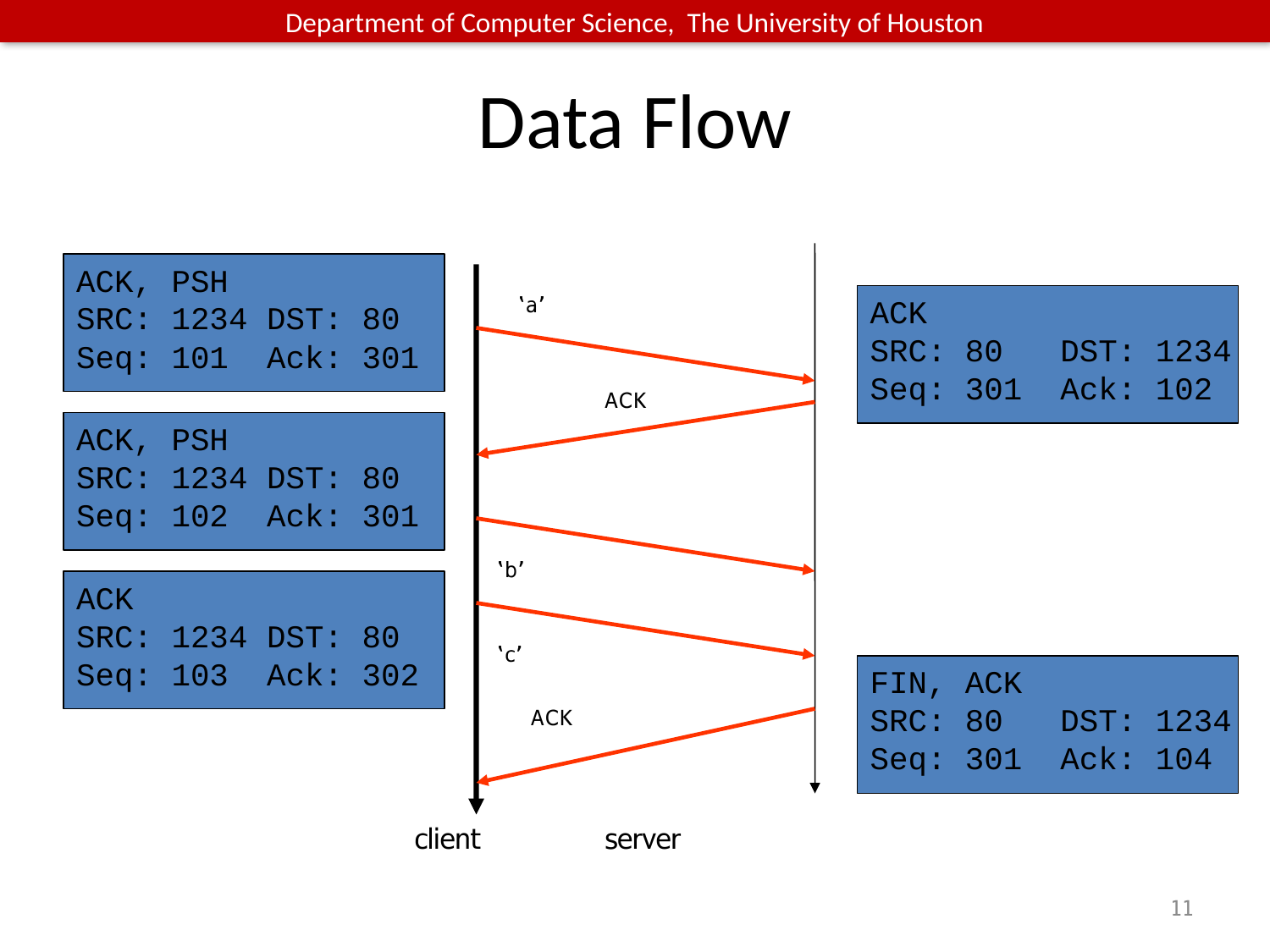

# Data Flow

ACK, PSH
SRC: 1234 DST: 80
Seq: 101  Ack: 301

‘a’
ACK
SRC: 80   DST: 1234
Seq: 301  Ack: 102

ACK

ACK, PSH
SRC: 1234 DST: 80
Seq: 102  Ack: 301

‘b’
ACK
SRC: 1234 DST: 80
Seq: 103  Ack: 302

‘c’
FIN, ACK
SRC: 80   DST: 1234
Seq: 301  Ack: 104
ACK

client
server
11